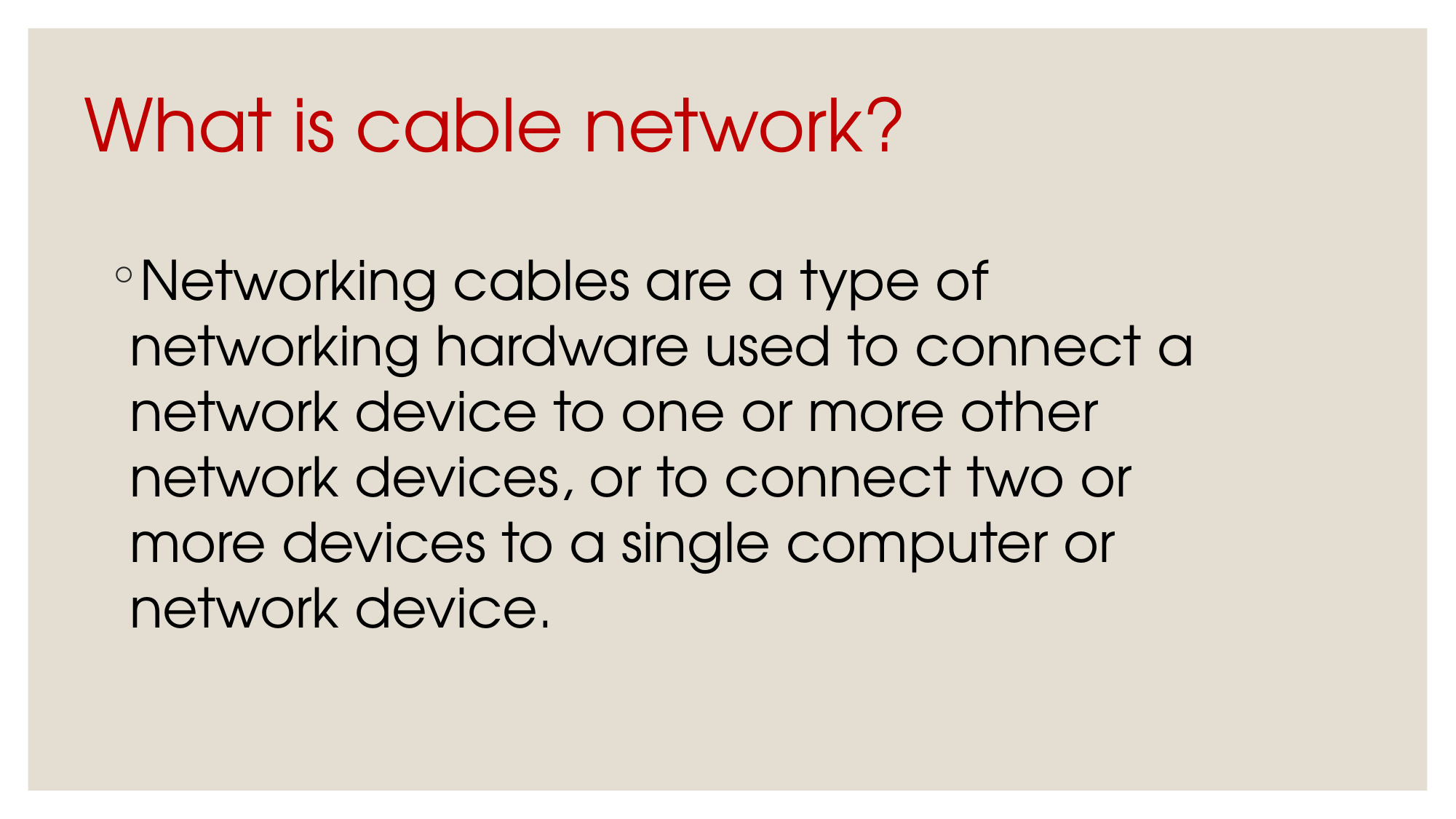

# What is cable network?
Networking cables are a type of networking hardware used to connect a network device to one or more other network devices, or to connect two or more devices to a single computer or network device.